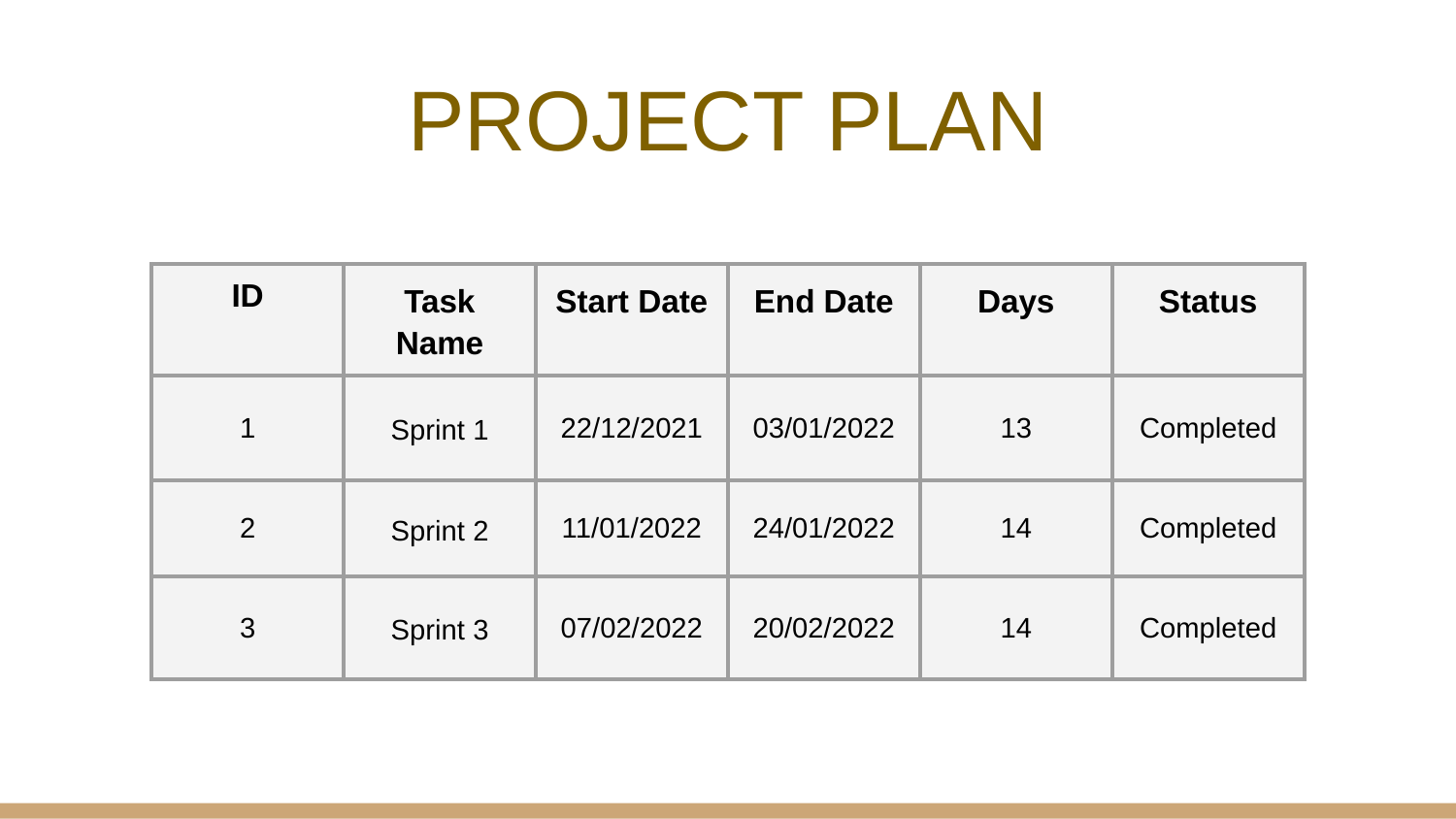

# PROJECT PLAN
| ID | Task Name | Start Date | End Date | Days | Status |
| --- | --- | --- | --- | --- | --- |
| 1 | Sprint 1 | 22/12/2021 | 03/01/2022 | 13 | Completed |
| 2 | Sprint 2 | 11/01/2022 | 24/01/2022 | 14 | Completed |
| 3 | Sprint 3 | 07/02/2022 | 20/02/2022 | 14 | Completed |